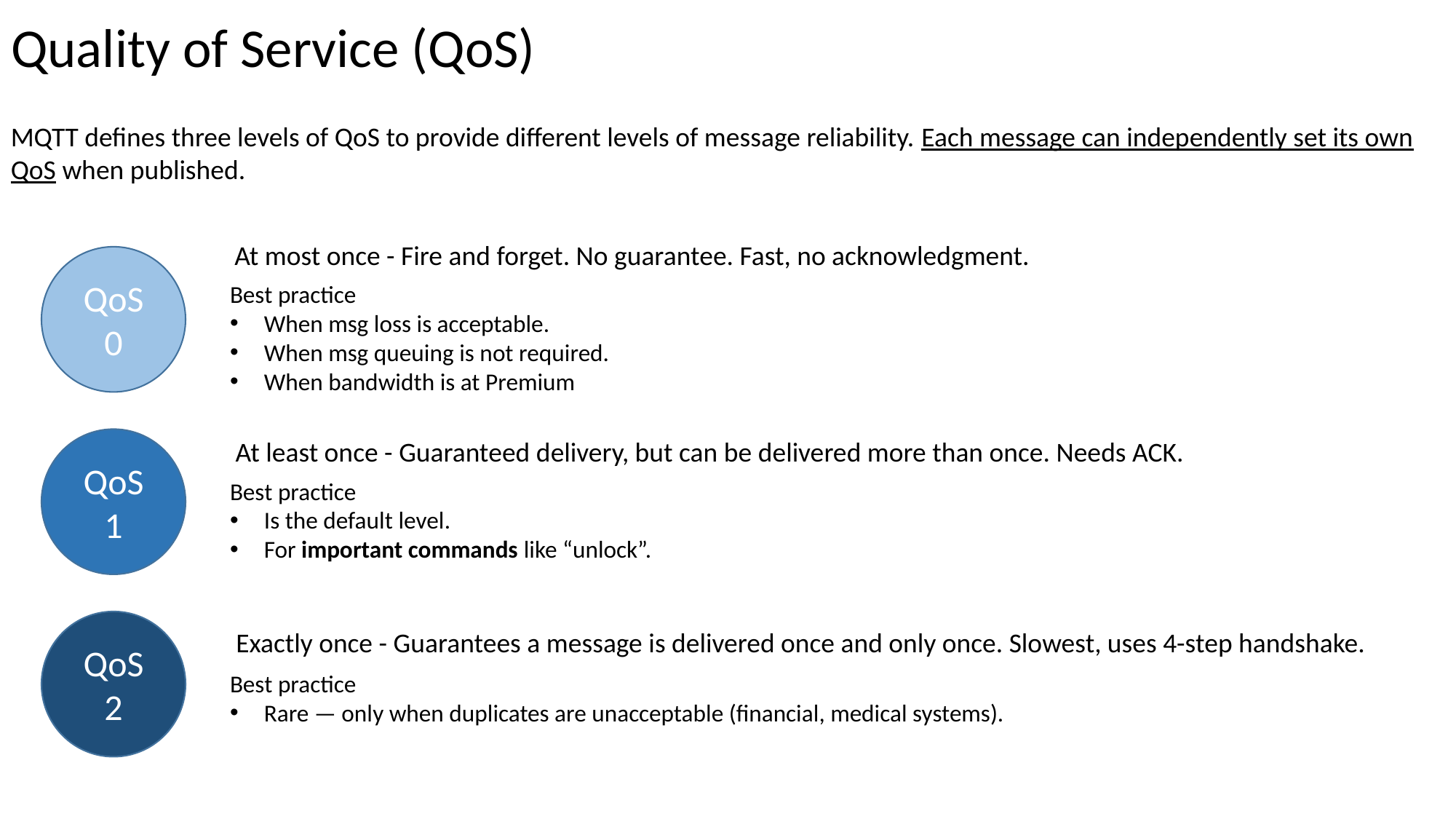

# Quality of Service (QoS)
MQTT defines three levels of QoS to provide different levels of message reliability. Each message can independently set its own QoS when published.
At most once - Fire and forget. No guarantee. Fast, no acknowledgment.
QoS
0
Best practice
When msg loss is acceptable.
When msg queuing is not required.
When bandwidth is at Premium
QoS
1
At least once - Guaranteed delivery, but can be delivered more than once. Needs ACK.
Best practice
Is the default level.
For important commands like “unlock”.
QoS
2
Exactly once - Guarantees a message is delivered once and only once. Slowest, uses 4-step handshake.
Best practice
Rare — only when duplicates are unacceptable (financial, medical systems).